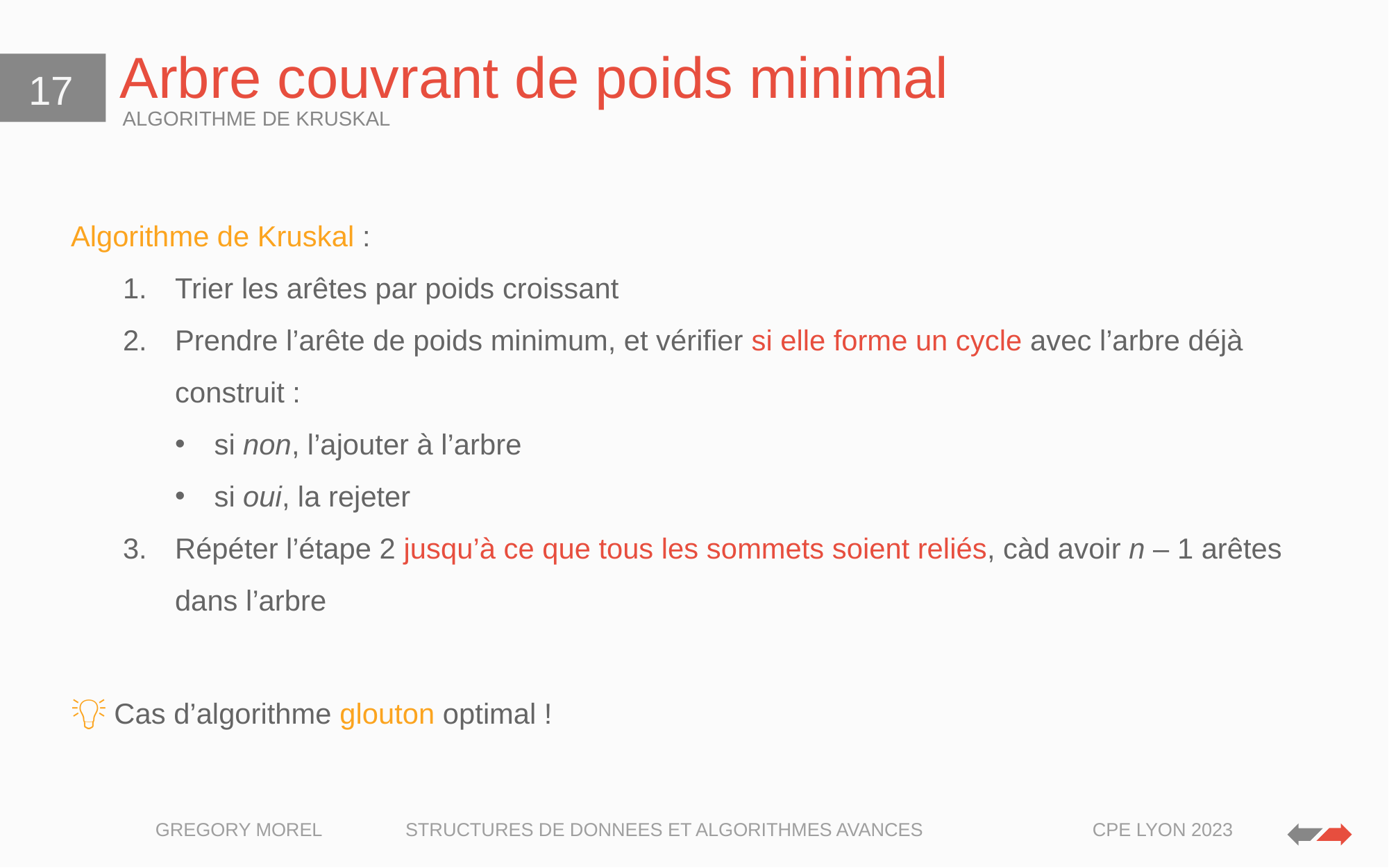

# Arbre couvrant de poids minimal
17
ALGORITHME DE KRUSKAL
Algorithme de Kruskal :
Trier les arêtes par poids croissant
Prendre l’arête de poids minimum, et vérifier si elle forme un cycle avec l’arbre déjà construit :
si non, l’ajouter à l’arbre
si oui, la rejeter
Répéter l’étape 2 jusqu’à ce que tous les sommets soient reliés, càd avoir n – 1 arêtes dans l’arbre

💡 Cas d’algorithme glouton optimal !